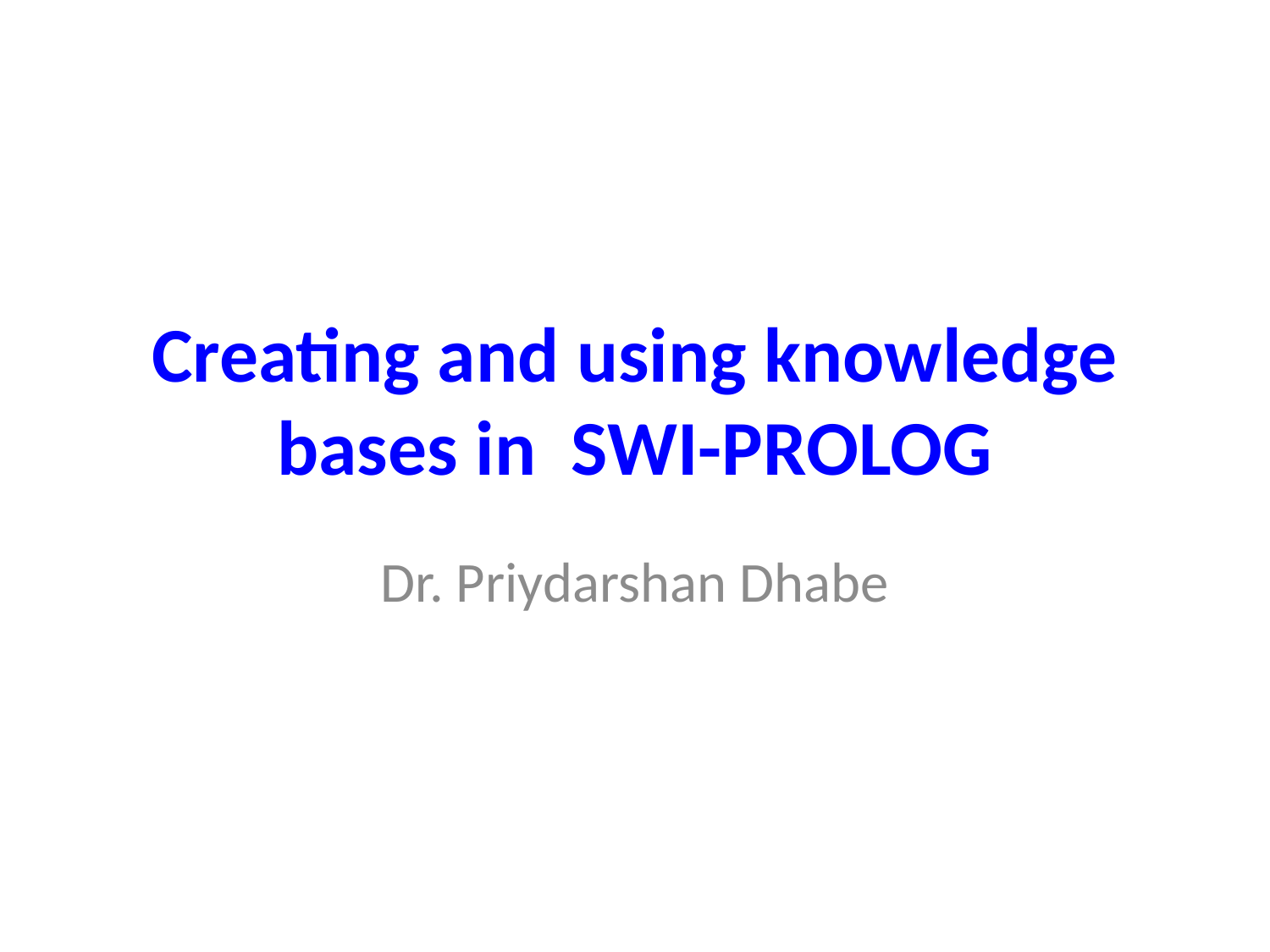

# Creating and using knowledge bases in  SWI-PROLOG
Dr. Priydarshan Dhabe